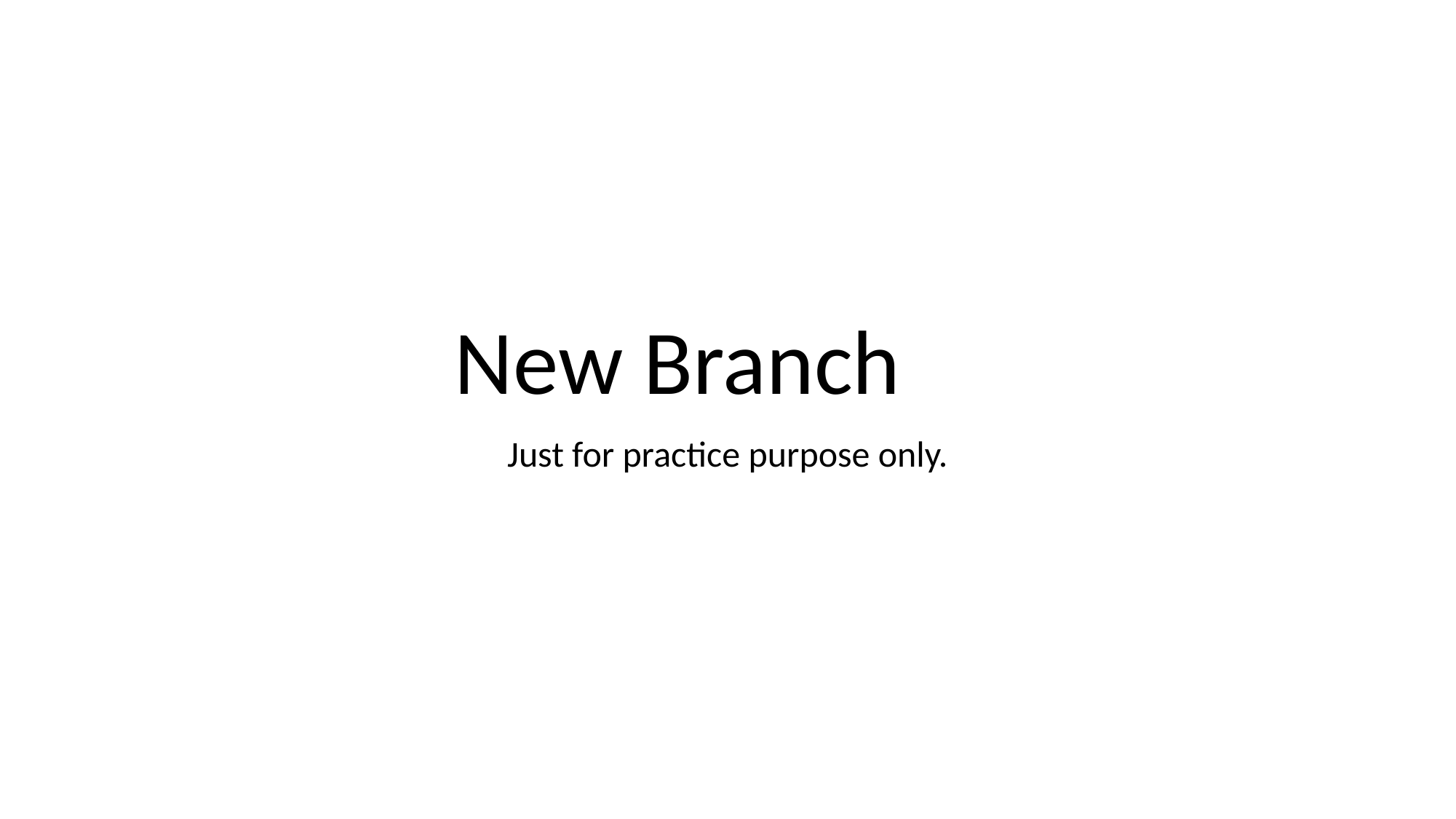

# New Branch
Just for practice purpose only.